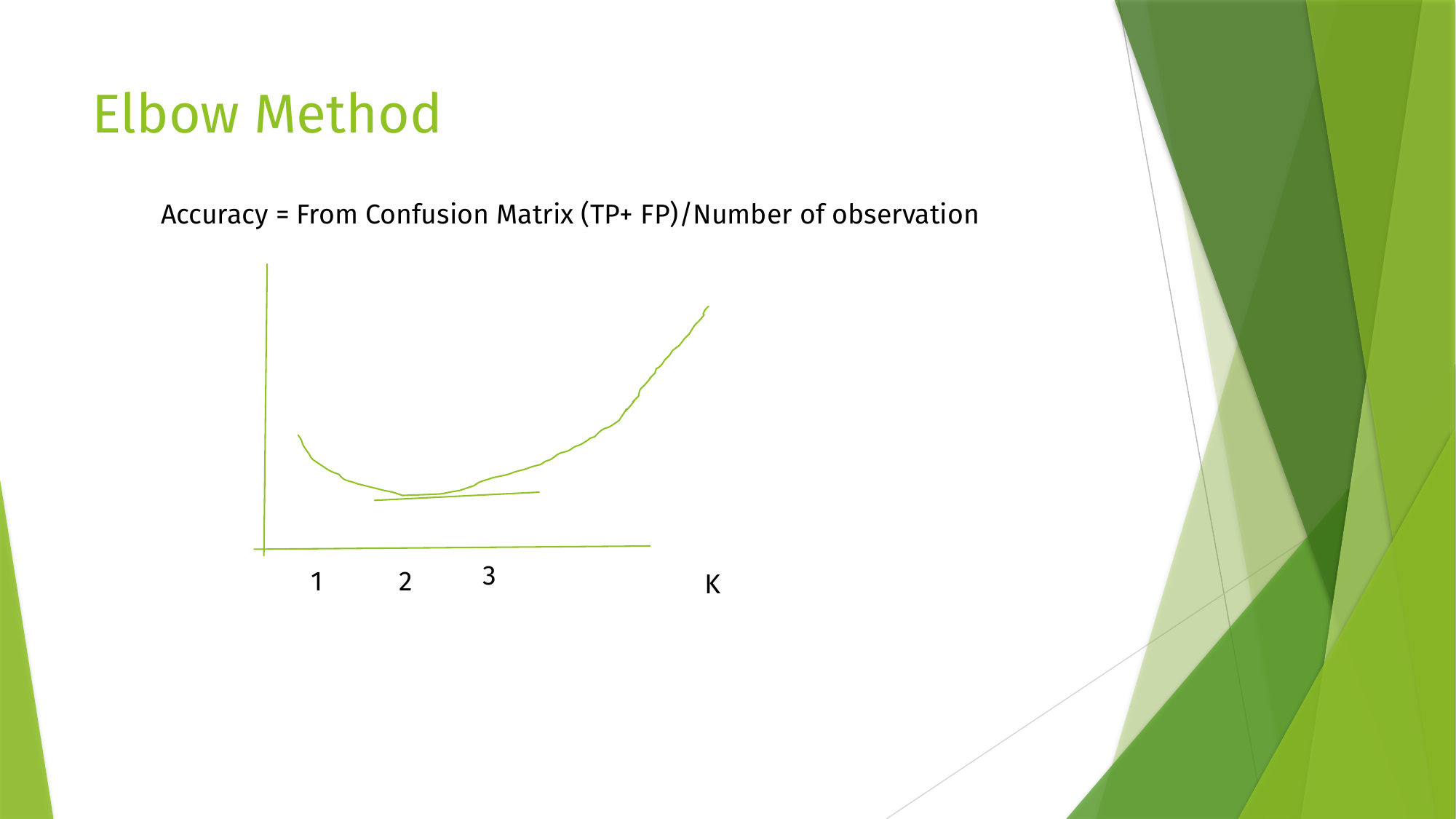

# Elbow Method
Accuracy = From Confusion Matrix (TP+ FP)/Number of observation

3
2
1
K